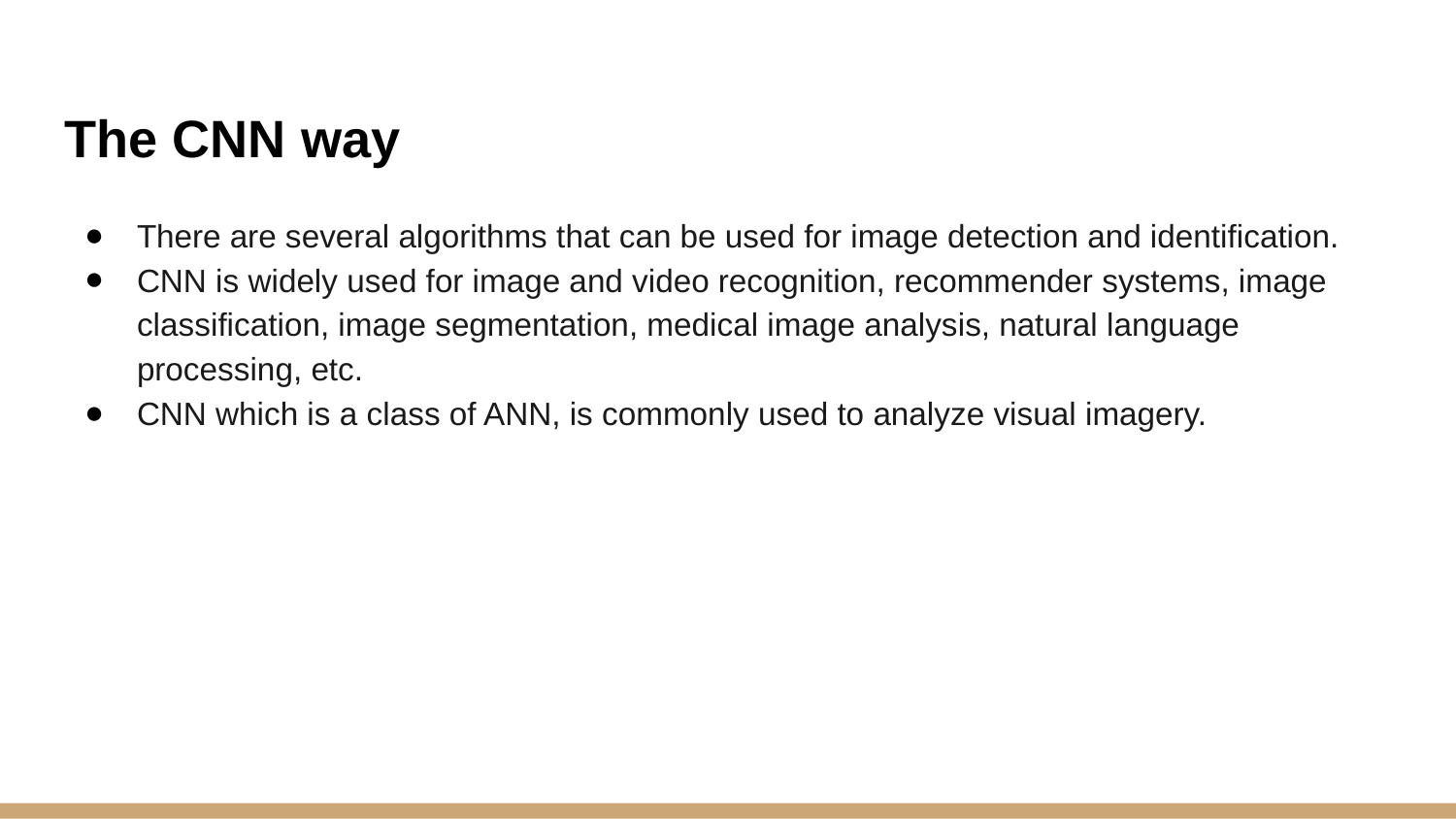

# The CNN way
There are several algorithms that can be used for image detection and identification.
CNN is widely used for image and video recognition, recommender systems, image classification, image segmentation, medical image analysis, natural language processing, etc.
CNN which is a class of ANN, is commonly used to analyze visual imagery.